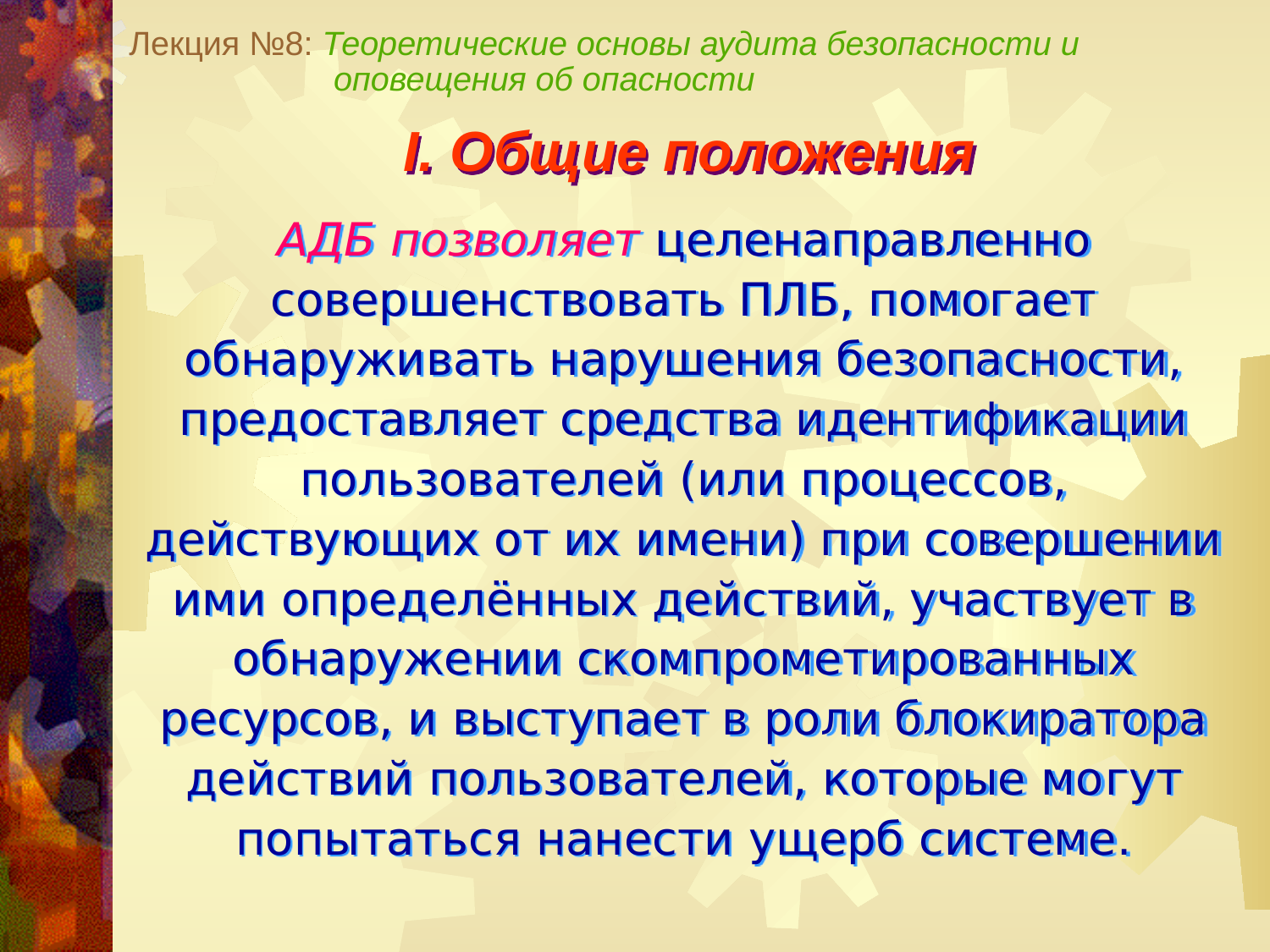

Лекция №8: Теоретические основы аудита безопасности и
                        оповещения об опасности
I. Общие положения
АДБ позволяет целенаправленно совершенствовать ПЛБ, помогает обнаруживать нарушения безопасности, предоставляет средства идентификации пользователей (или процессов, действующих от их имени) при совершении ими определённых действий, участвует в обнаружении скомпрометированных ресурсов, и выступает в роли блокиратора действий пользователей, которые мо­гут попытаться нанести ущерб системе.